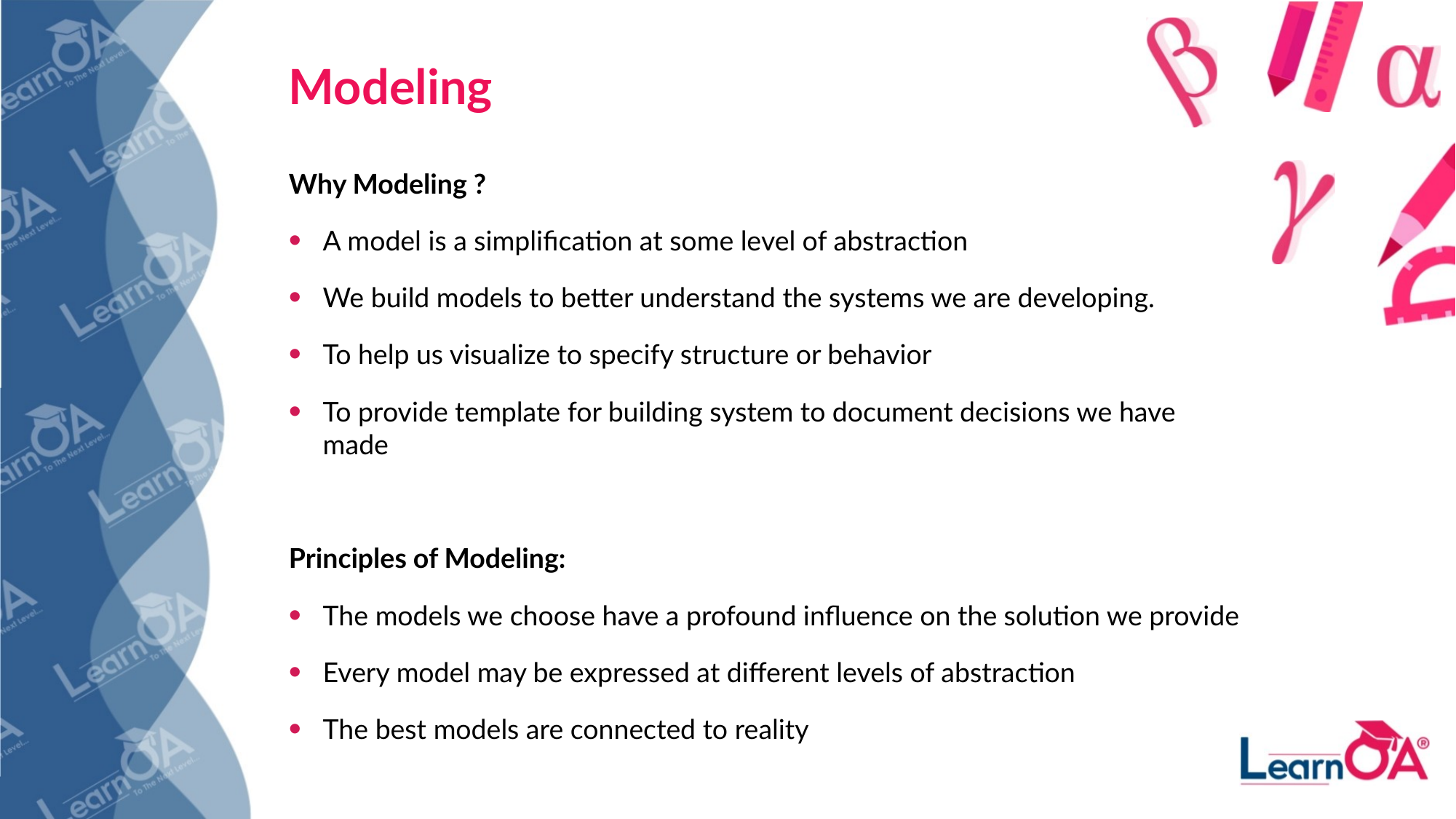

# Modeling
Why Modeling ?
A model is a simplification at some level of abstraction
We build models to better understand the systems we are developing.
To help us visualize to specify structure or behavior
To provide template for building system to document decisions we have made

Principles of Modeling:
The models we choose have a profound influence on the solution we provide
Every model may be expressed at different levels of abstraction
The best models are connected to reality